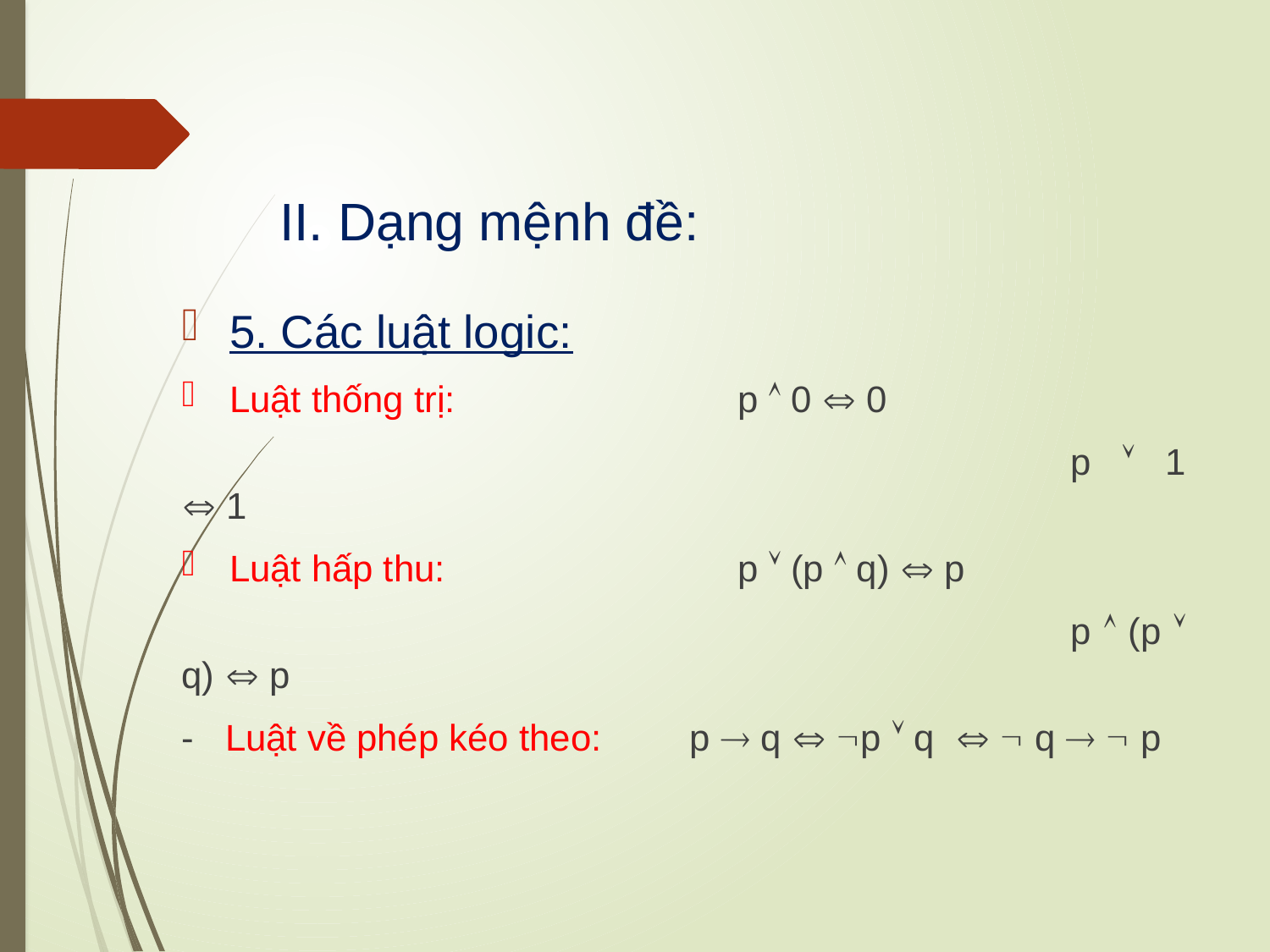

II. Dạng mệnh đề:
5. Các luật logic:
Luật thống trị: 			p ∧ 0 ⇔ 0
							p ∨ 1 ⇔ 1
Luật hấp thu: 			p ∨ (p ∧ q) ⇔ p
							p ∧ (p ∨ q) ⇔ p
-   Luật về phép kéo theo:	p → q ⇔ ¬p ∨ q  ⇔ ¬ q → ¬ p